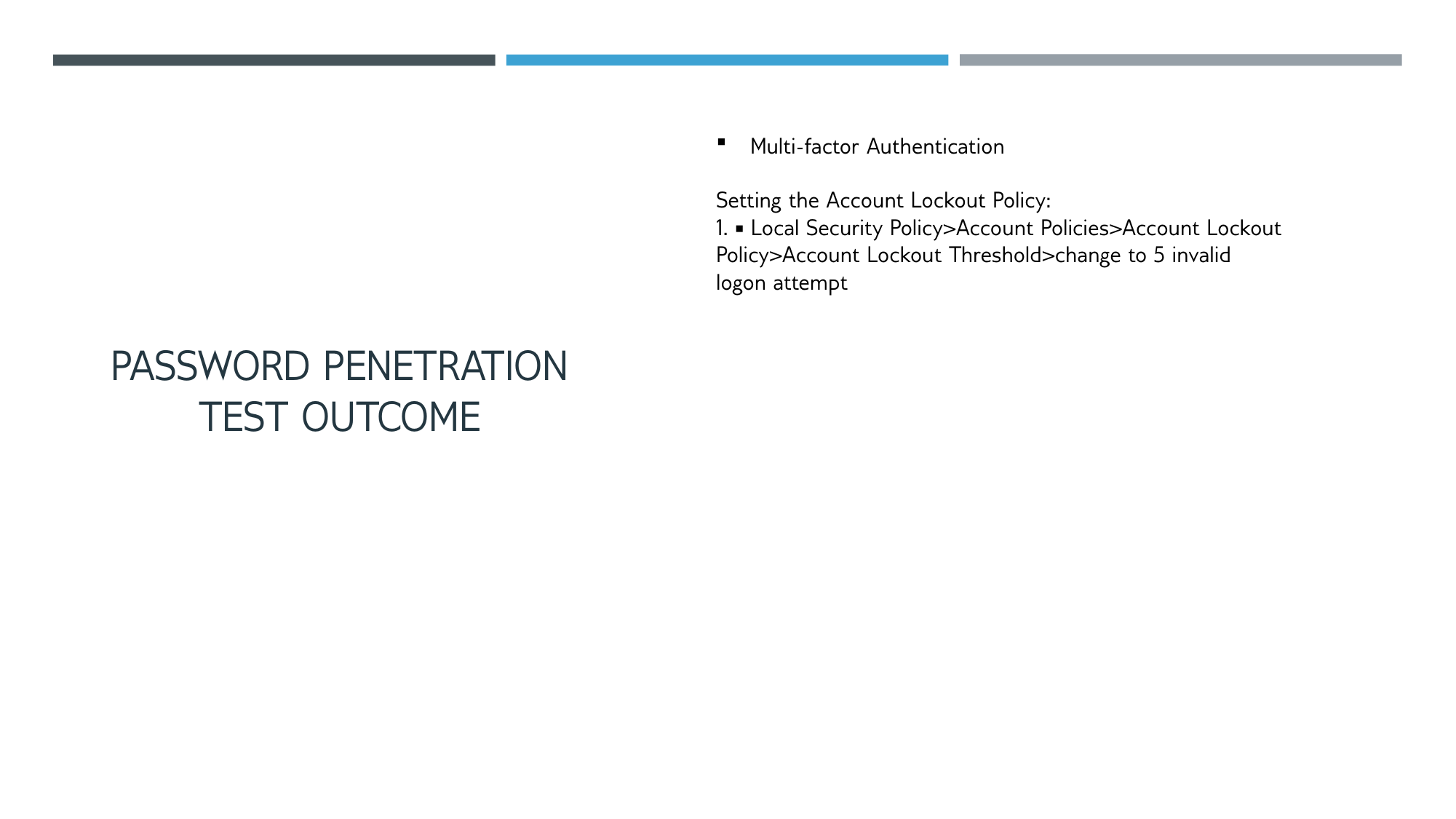

PASSWORD PENETRATION TEST OUTCOME
Multi-factor Authentication

Setting the Account Lockout Policy:
1. ▪ Local Security Policy>Account Policies>Account Lockout Policy>Account Lockout Threshold>change to 5 invalid logon attempt